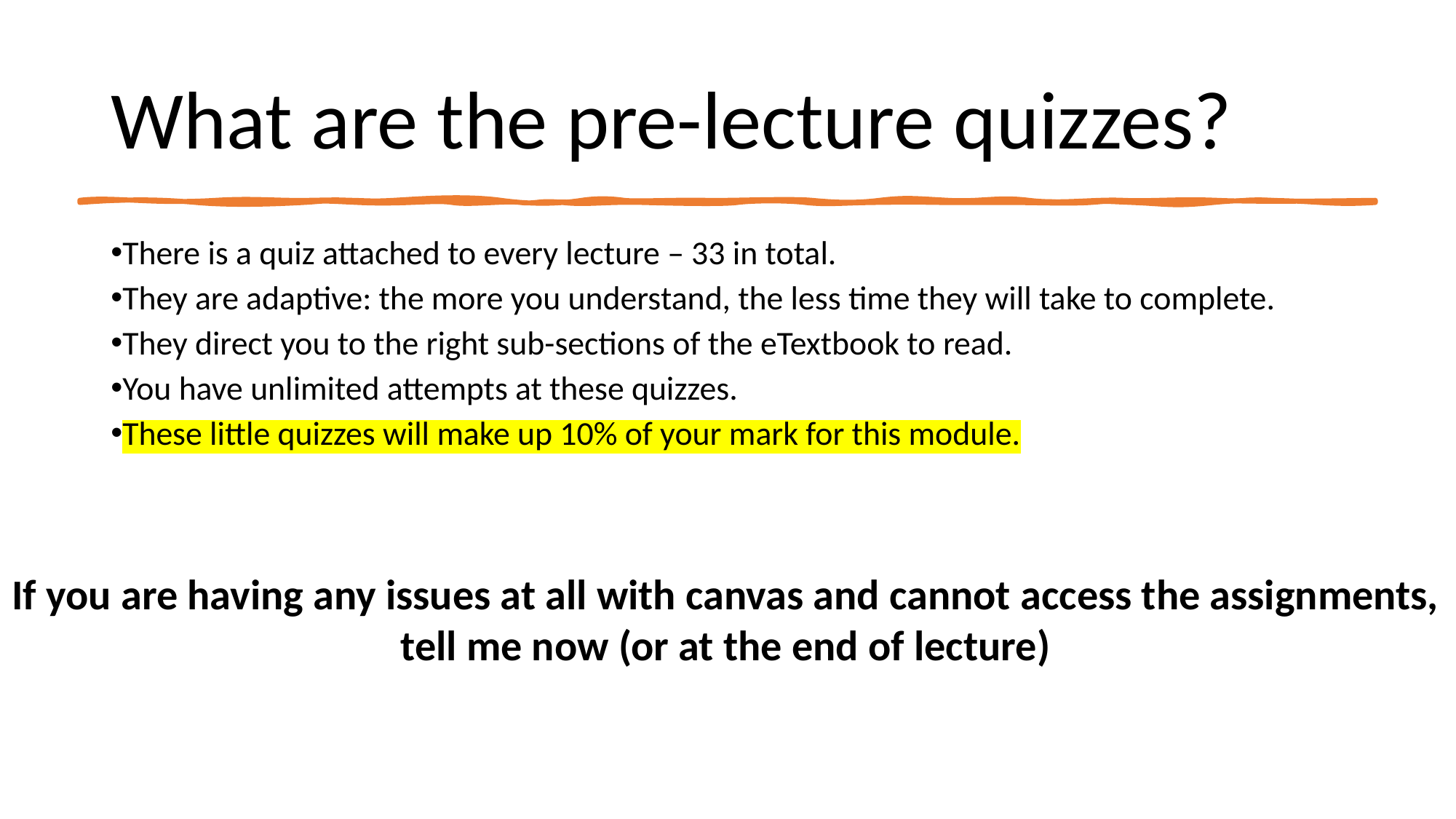

# What are the pre-lecture quizzes?

There is a quiz attached to every lecture – 33 in total.
They are adaptive: the more you understand, the less time they will take to complete.
They direct you to the right sub-sections of the eTextbook to read.
You have unlimited attempts at these quizzes.
These little quizzes will make up 10% of your mark for this module.

If you are having any issues at all with canvas and cannot access the assignments, tell me now (or at the end of lecture)